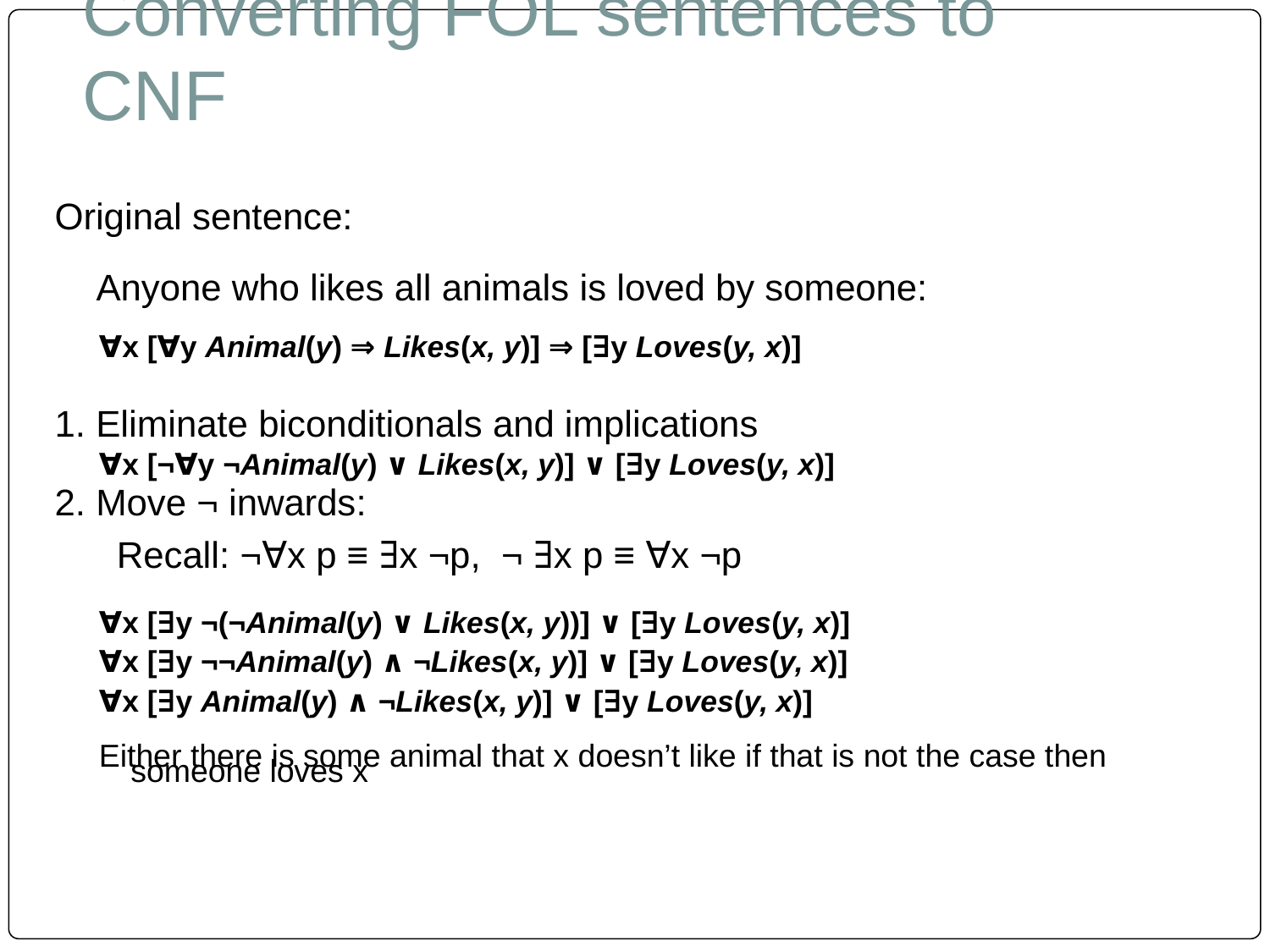

# Converting FOL sentences to CNF
Original sentence:
    Anyone who likes all animals is loved by someone:
∀x [∀y Animal(y) ⇒ Likes(x, y)] ⇒ [∃y Loves(y, x)]
1. Eliminate biconditionals and implications
∀x [¬∀y ¬Animal(y) ∨ Likes(x, y)] ∨ [∃y Loves(y, x)]
2. Move ¬ inwards:

      Recall: ¬∀x p ≡ ∃x ¬p,  ¬ ∃x p ≡ ∀x ¬p

∀x [∃y ¬(¬Animal(y) ∨ Likes(x, y))] ∨ [∃y Loves(y, x)]

∀x [∃y ¬¬Animal(y) ∧ ¬Likes(x, y)] ∨ [∃y Loves(y, x)]

∀x [∃y Animal(y) ∧ ¬Likes(x, y)] ∨ [∃y Loves(y, x)]

Either there is some animal that x doesn’t like if that is not the case then someone loves x